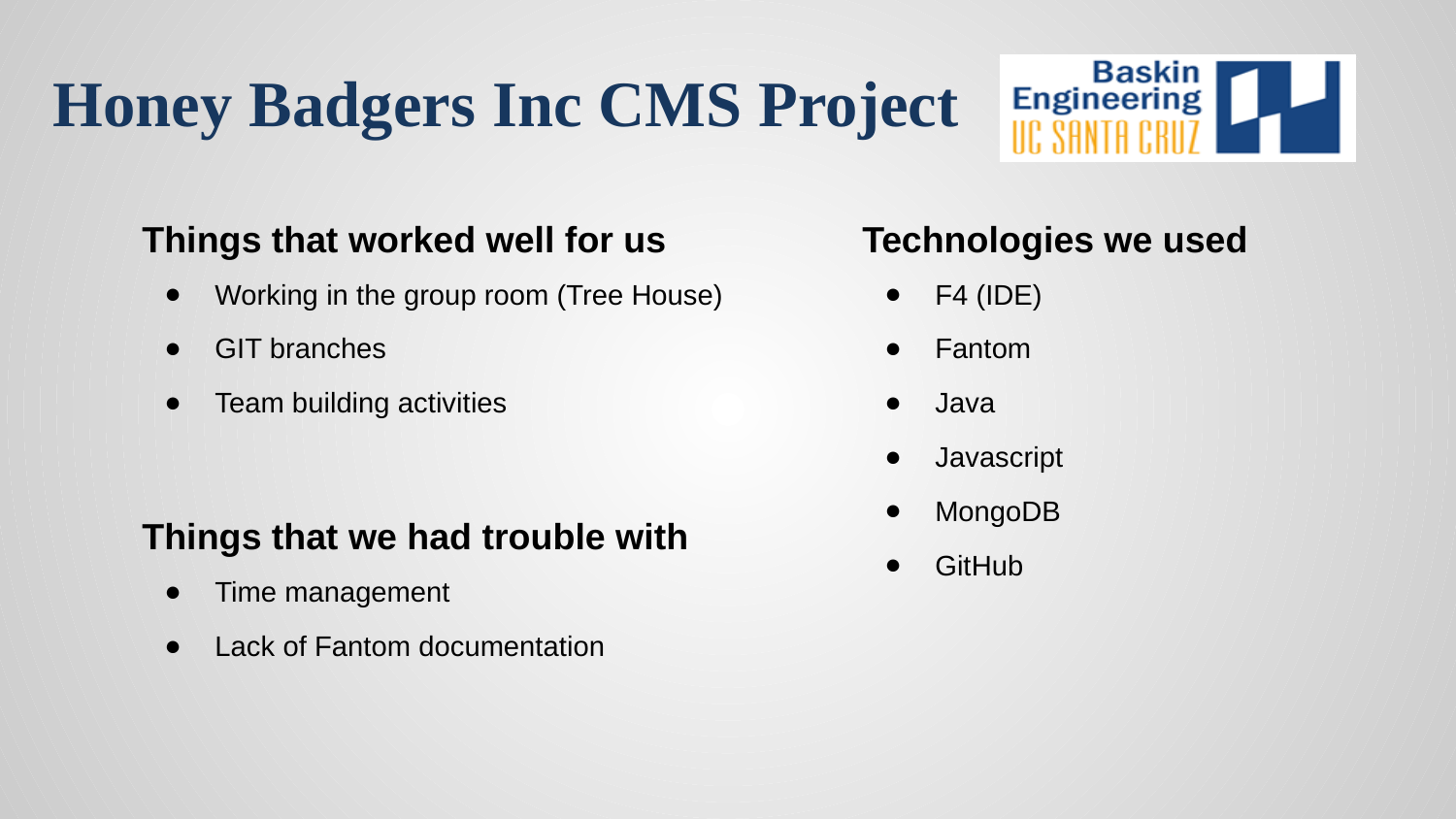

Things that worked well for us
Working in the group room (Tree House)
GIT branches
Team building activities

Technologies we used
F4 (IDE)
Fantom
Java
Javascript
MongoDB
GitHub

Things that we had trouble with
Time management
Lack of Fantom documentation